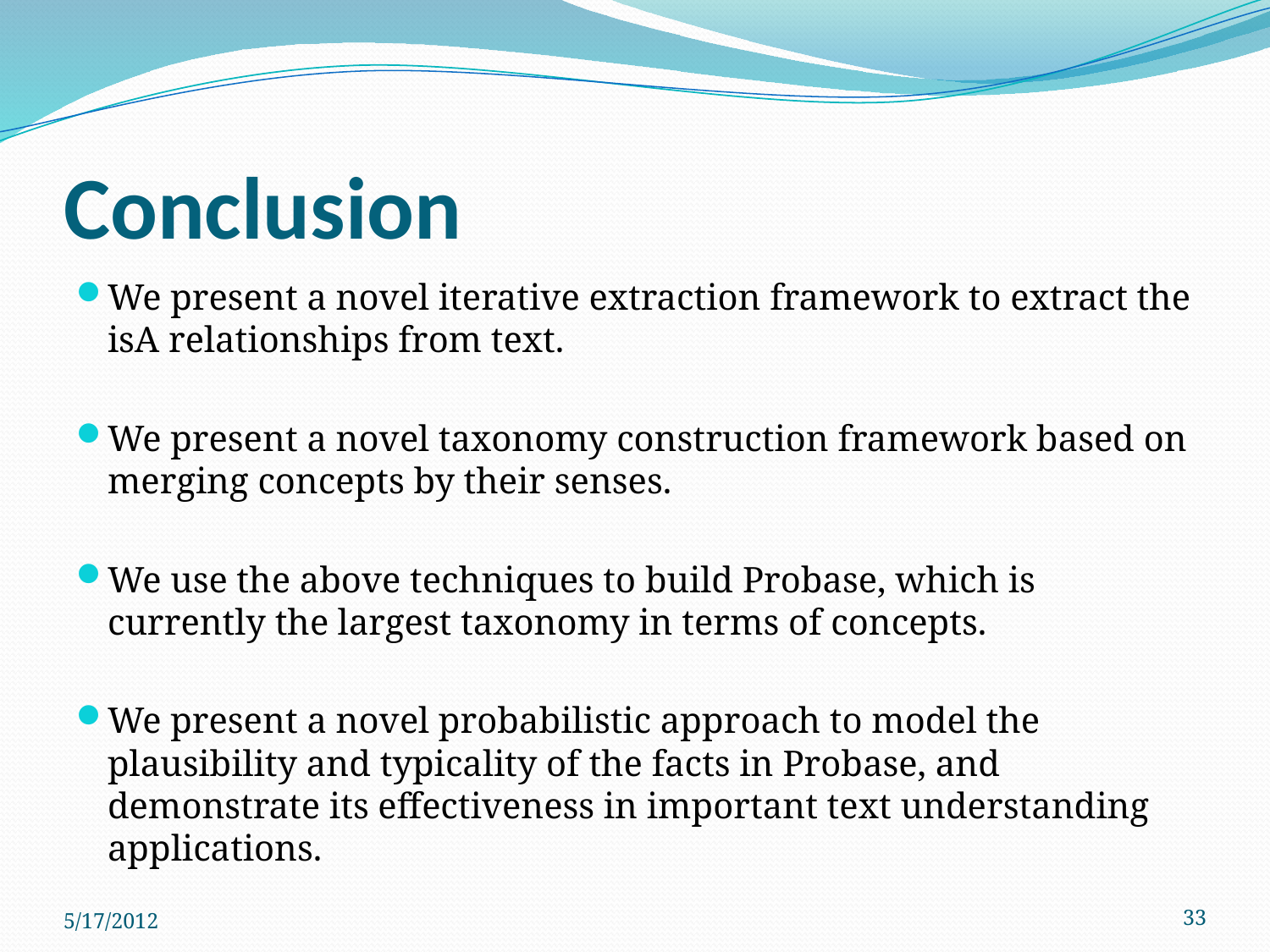

# Conclusion
We present a novel iterative extraction framework to extract the isA relationships from text.

We present a novel taxonomy construction framework based on merging concepts by their senses.

We use the above techniques to build Probase, which is currently the largest taxonomy in terms of concepts.

We present a novel probabilistic approach to model the plausibility and typicality of the facts in Probase, and demonstrate its effectiveness in important text understanding applications.

5/17/2012
33